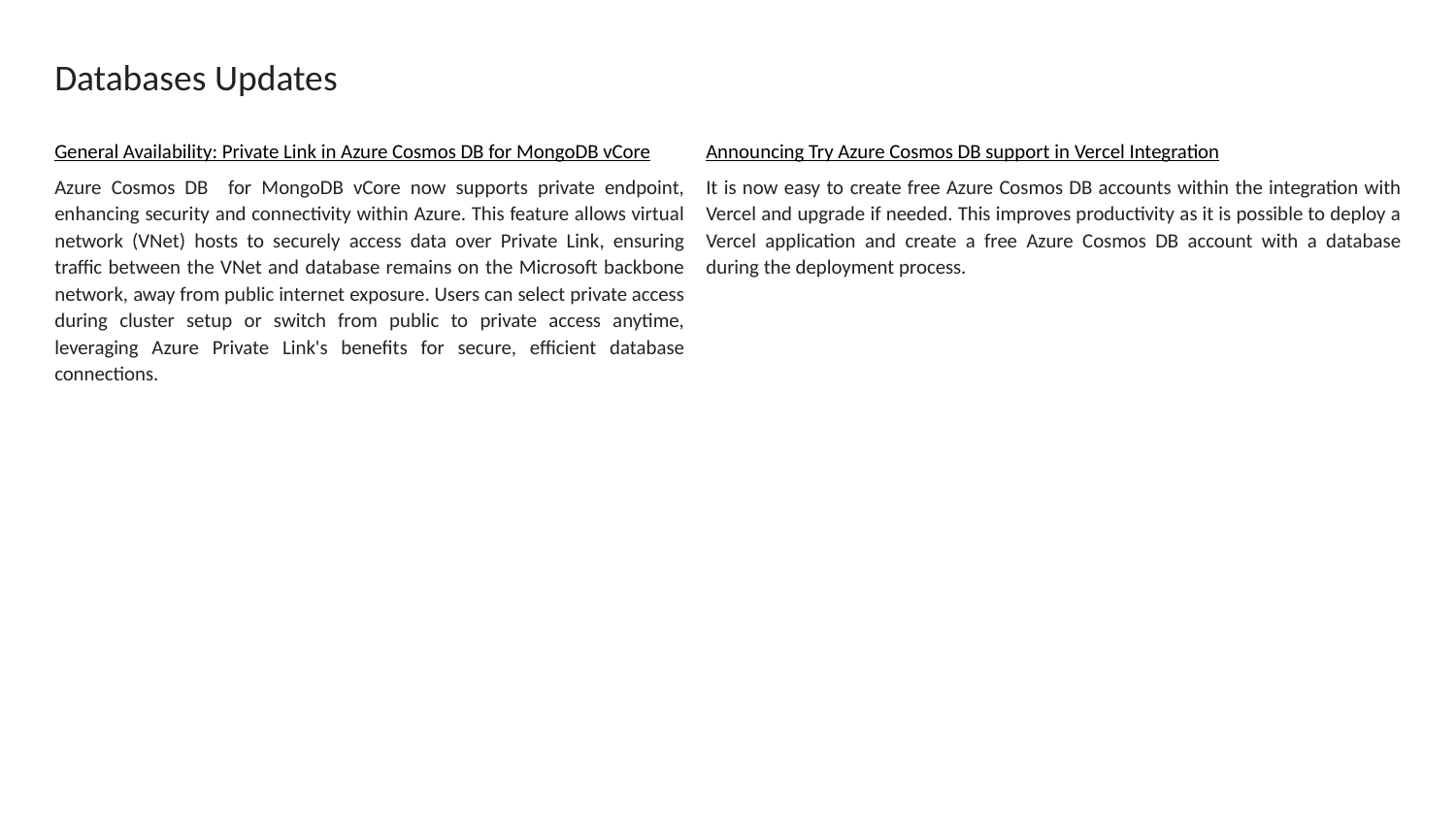

# Databases Updates
General Availability: Private Link in Azure Cosmos DB for MongoDB vCore
Azure Cosmos DB  for MongoDB vCore now supports private endpoint, enhancing security and connectivity within Azure. This feature allows virtual network (VNet) hosts to securely access data over Private Link, ensuring traffic between the VNet and database remains on the Microsoft backbone network, away from public internet exposure. Users can select private access during cluster setup or switch from public to private access anytime, leveraging Azure Private Link's benefits for secure, efficient database connections.
Announcing Try Azure Cosmos DB support in Vercel Integration
It is now easy to create free Azure Cosmos DB accounts within the integration with Vercel and upgrade if needed. This improves productivity as it is possible to deploy a Vercel application and create a free Azure Cosmos DB account with a database during the deployment process.